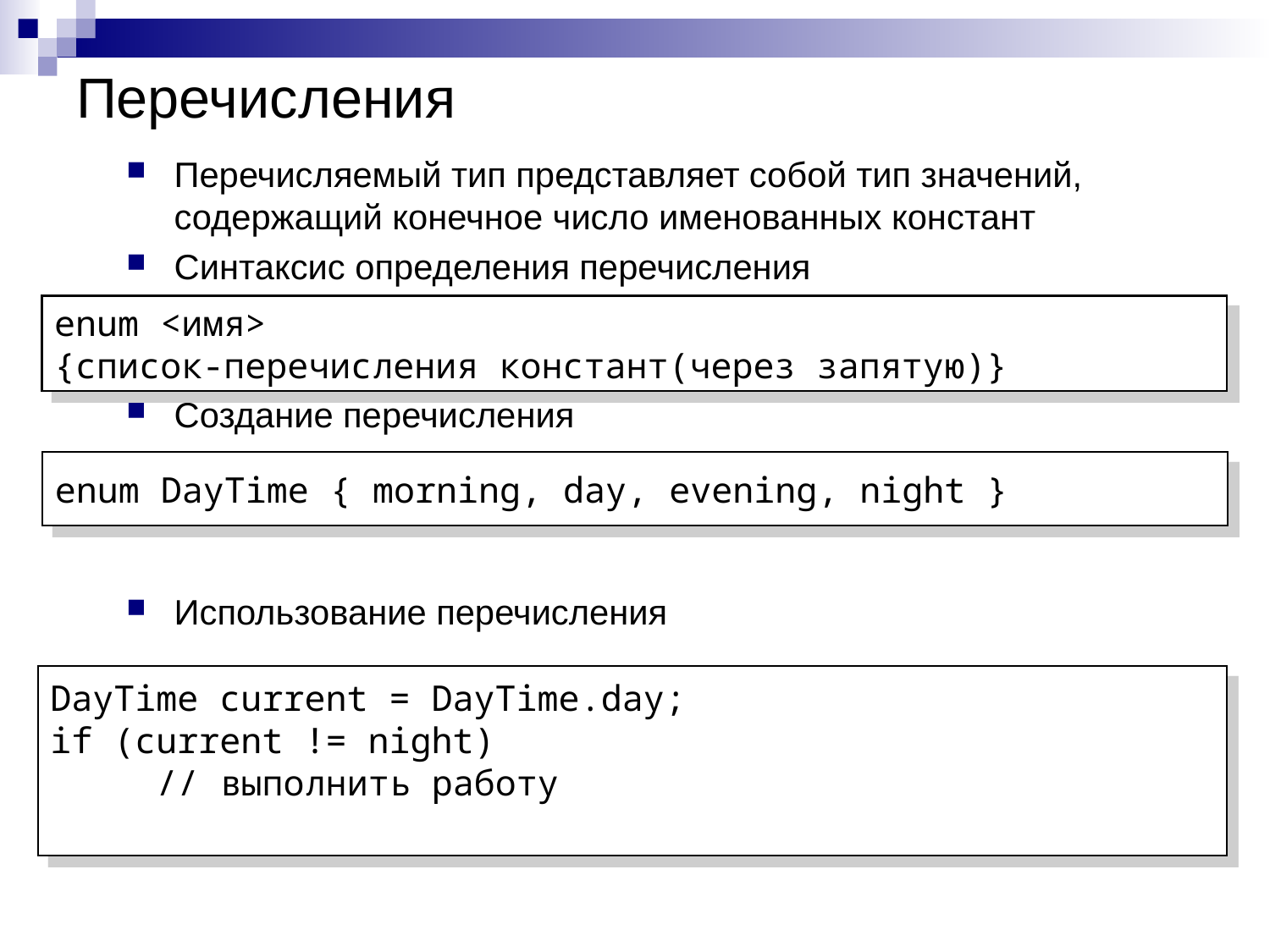

# Перечисления
Перечисляемый тип представляет собой тип значений, содержащий конечное число именованных констант
Синтаксис определения перечисления

Создание перечисления

Использование перечисления

enum <имя>
{список-перечисления констант(через запятую)}
enum DayTime { morning, day, evening, night }
DayTime current = DayTime.day;
if (current != night)
     // выполнить работу